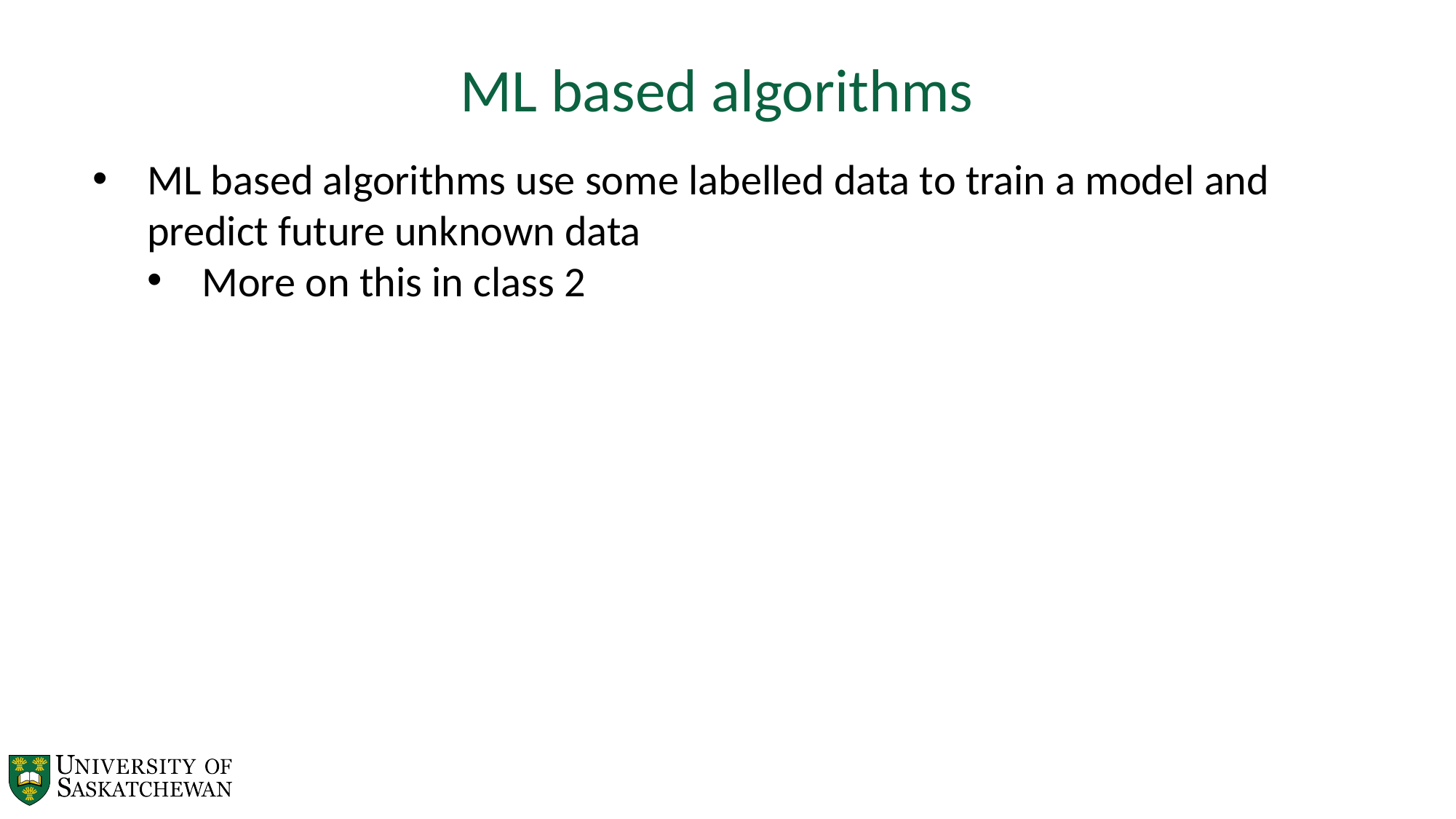

ML based algorithms
ML based algorithms use some labelled data to train a model and predict future unknown data
More on this in class 2